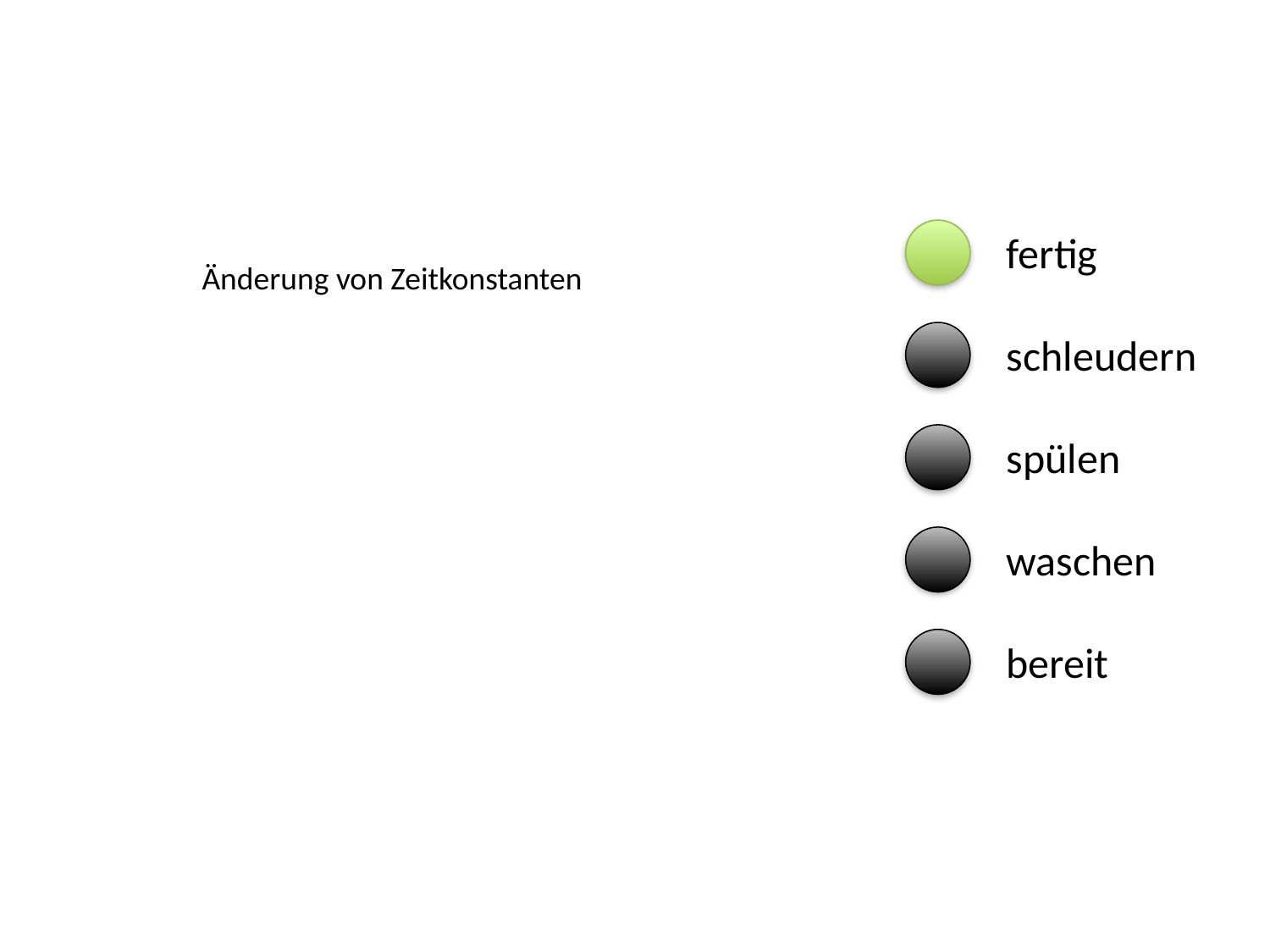

### Chart: Frequenztransformation

| Category | Y-Werte |
|---|---|
fertig

schleudern

spülen

waschen

bereit
Änderung von Zeitkonstanten